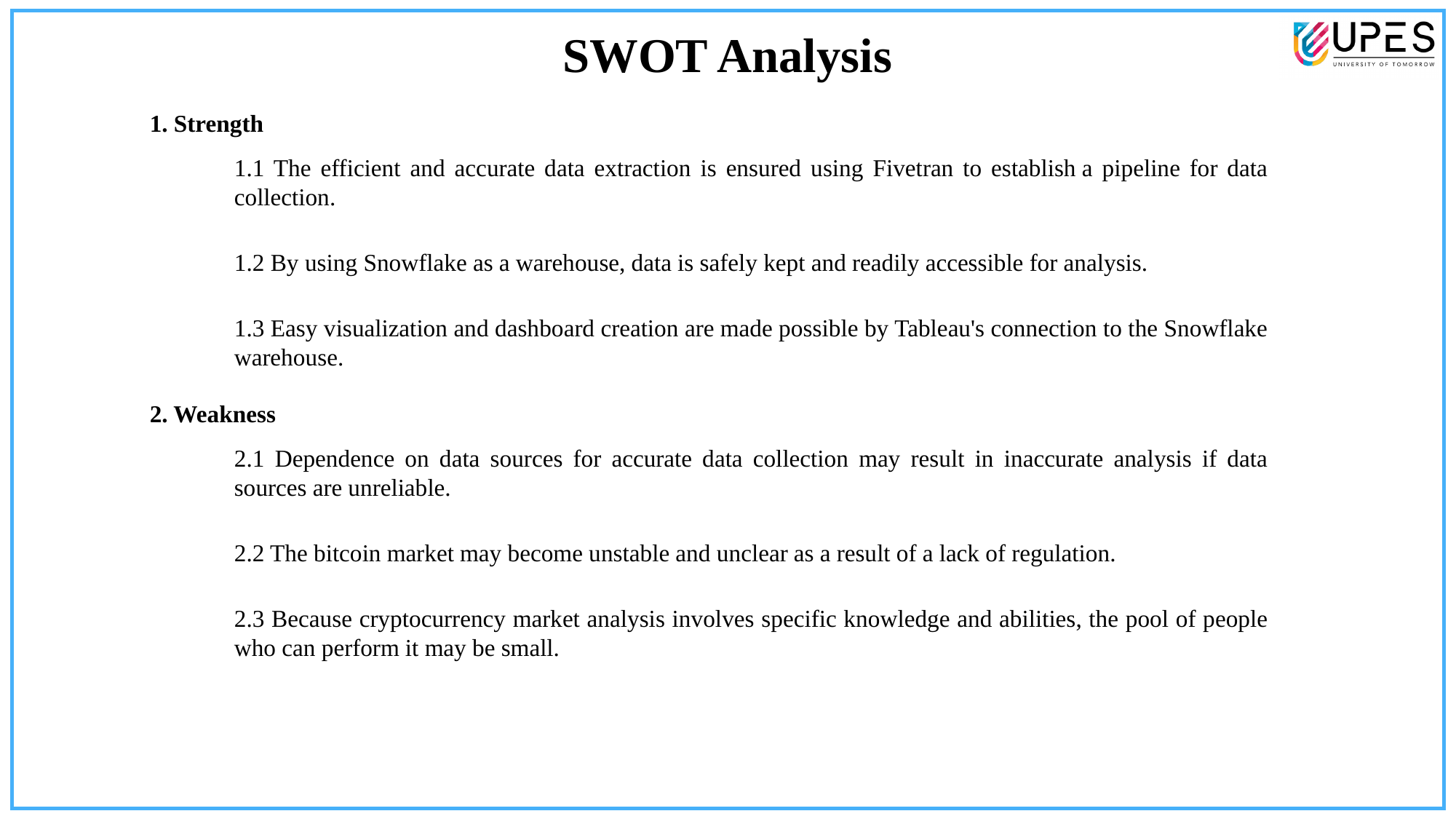

# SWOT Analysis
1. Strength
1.1 The efficient and accurate data extraction is ensured using Fivetran to establish a pipeline for data collection.
1.2 By using Snowflake as a warehouse, data is safely kept and readily accessible for analysis.
1.3 Easy visualization and dashboard creation are made possible by Tableau's connection to the Snowflake warehouse.
2. Weakness
2.1 Dependence on data sources for accurate data collection may result in inaccurate analysis if data sources are unreliable.
2.2 The bitcoin market may become unstable and unclear as a result of a lack of regulation.
2.3 Because cryptocurrency market analysis involves specific knowledge and abilities, the pool of people who can perform it may be small.